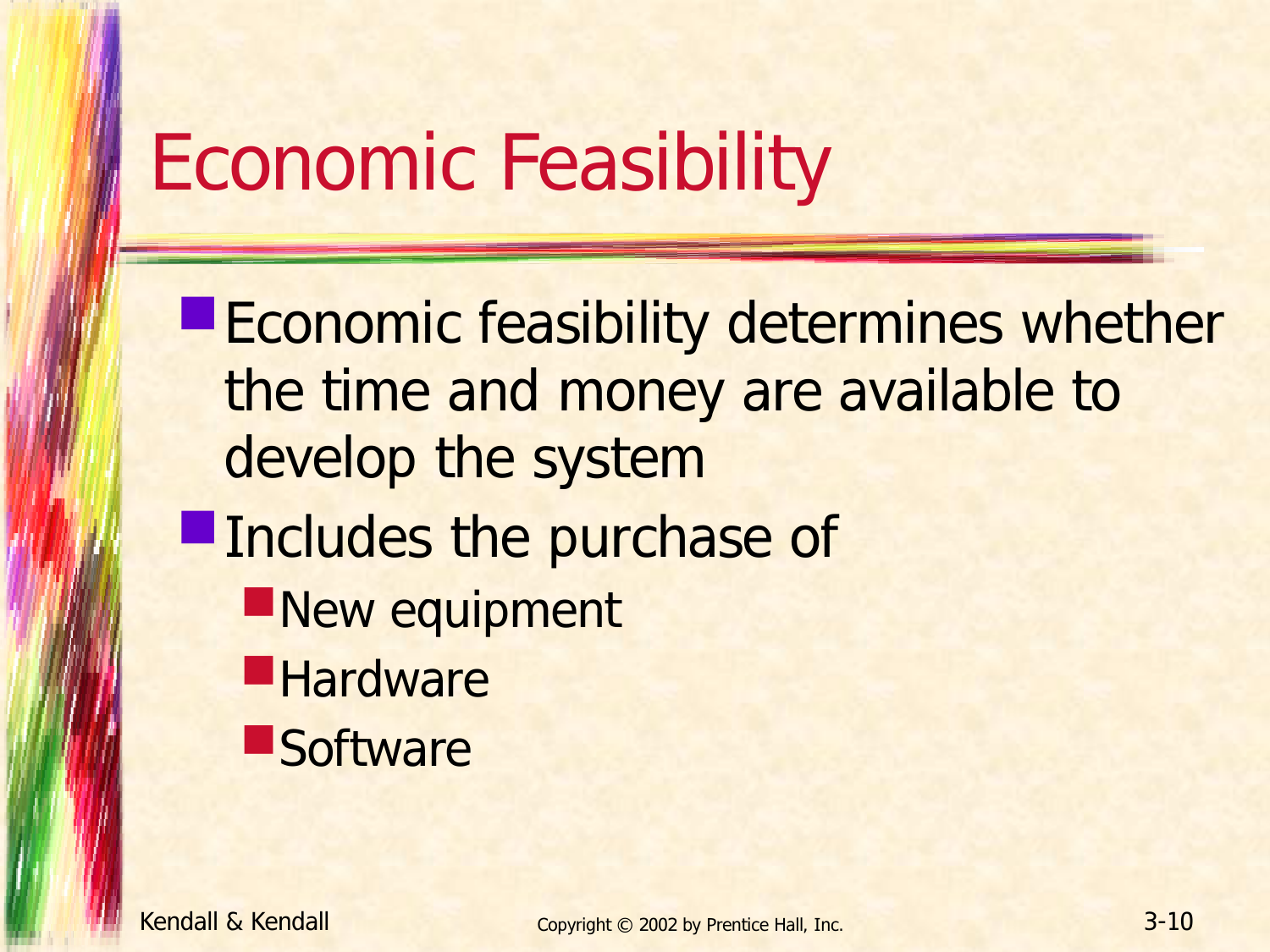

# Economic Feasibility
Economic feasibility determines whether the time and money are available to develop the system
Includes the purchase of
New equipment
Hardware
Software
Kendall & Kendall
 Copyright © 2002 by Prentice Hall, Inc.
3-10